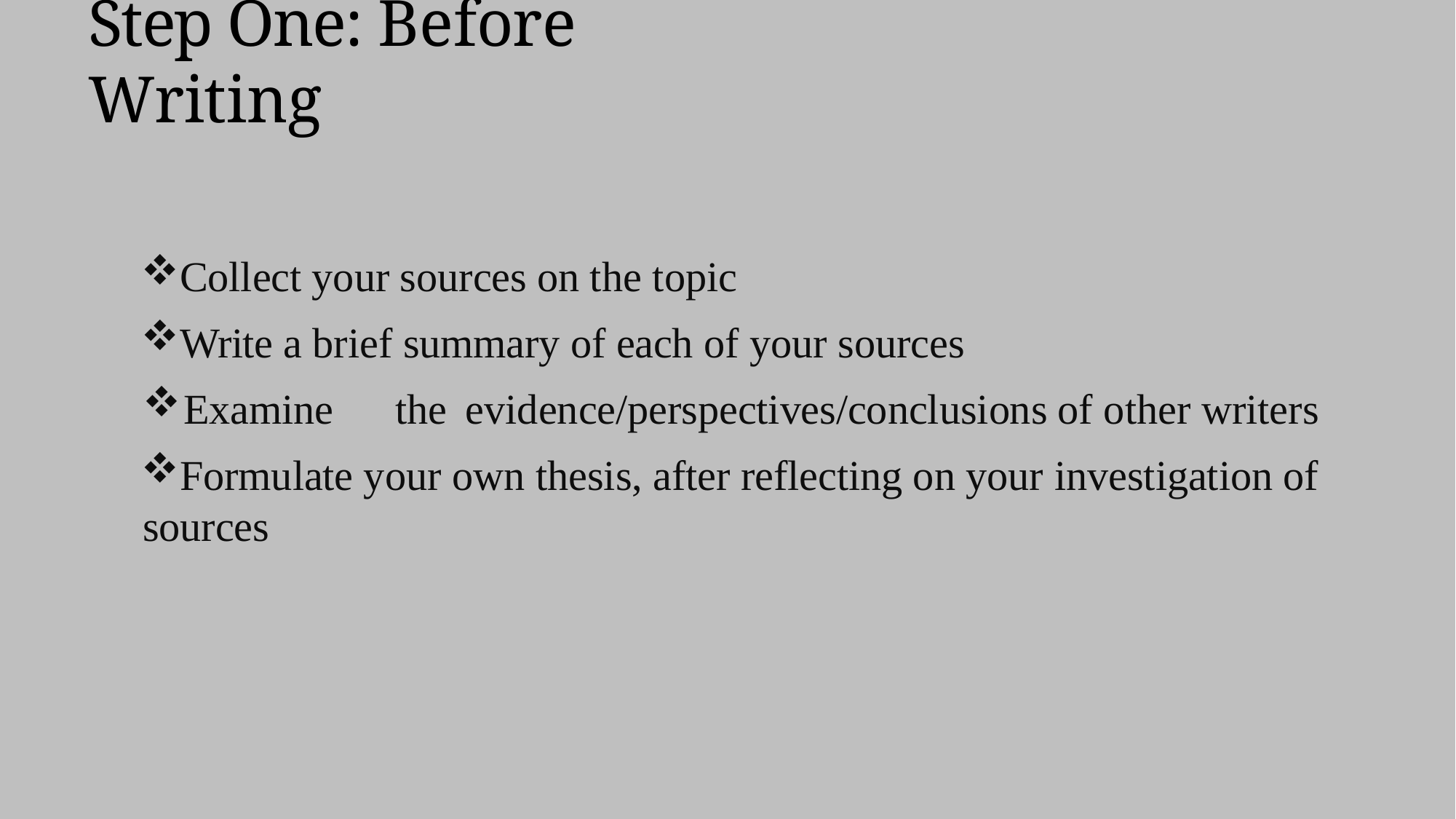

# Step One: Before Writing
Collect your sources on the topic
Write a brief summary of each of your sources
Examine	the	evidence/perspectives/conclusions	of other writers
Formulate your own thesis, after reflecting on your investigation of   	sources